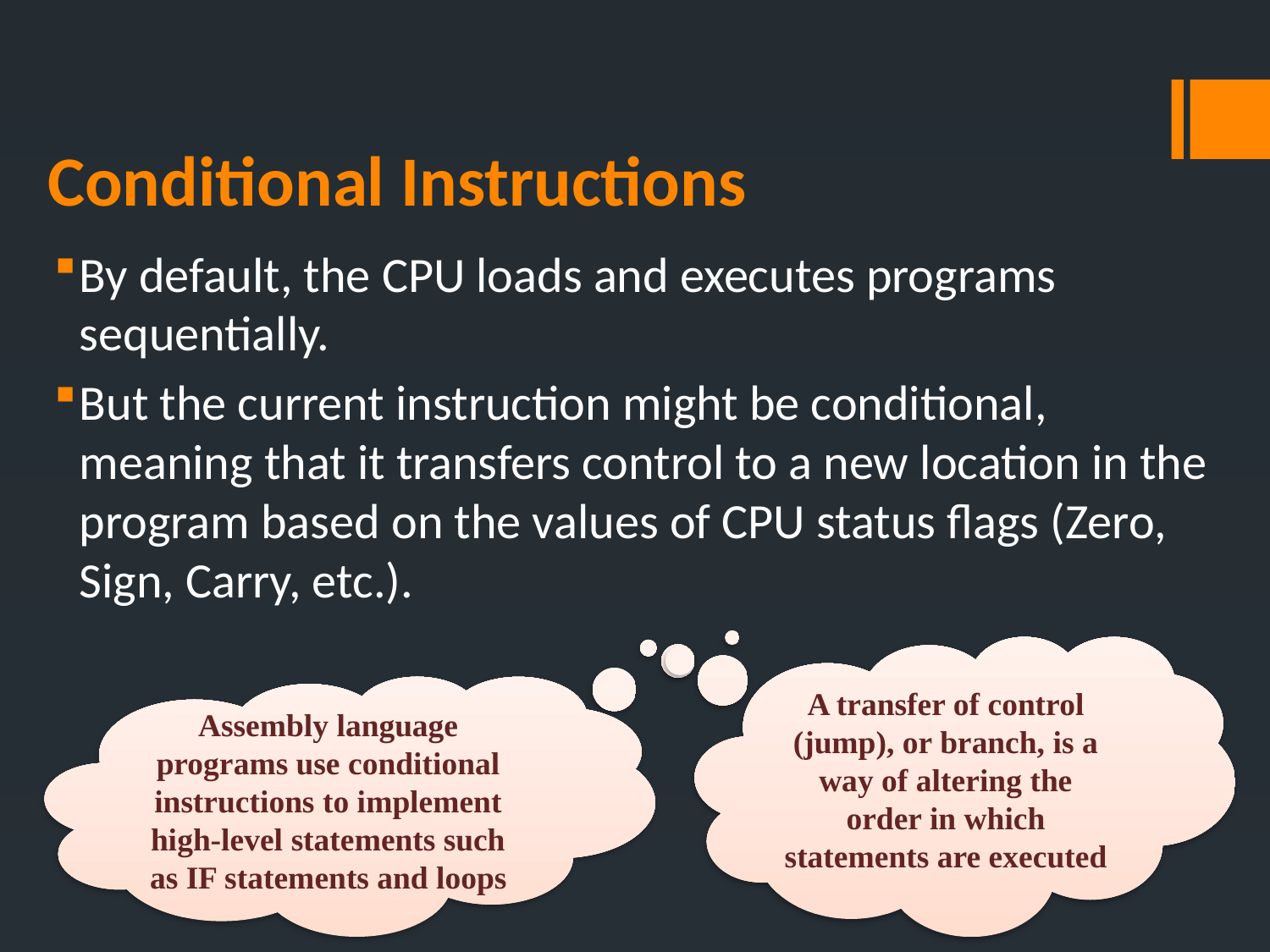

# Conditional Instructions
By default, the CPU loads and executes programs sequentially.
But the current instruction might be conditional, meaning that it transfers control to a new location in the program based on the values of CPU status flags (Zero, Sign, Carry, etc.).

A transfer of control (jump), or branch, is a way of altering the order in which statements are executed
Assembly language programs use conditional instructions to implement high-level statements such as IF statements and loops